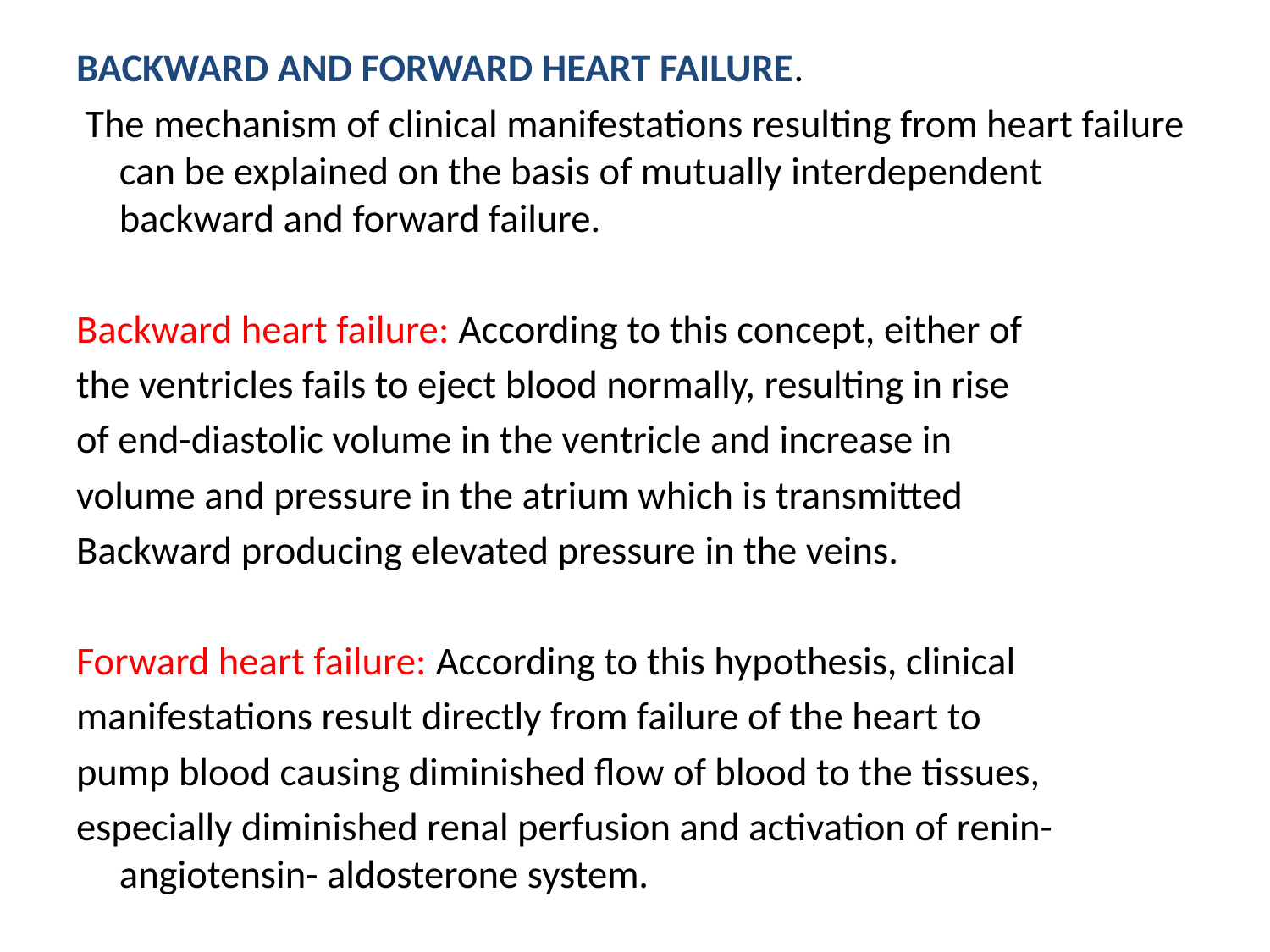

BACKWARD AND FORWARD HEART FAILURE.
 The mechanism of clinical manifestations resulting from heart failure can be explained on the basis of mutually interdependent backward and forward failure.

Backward heart failure: According to this concept, either of
the ventricles fails to eject blood normally, resulting in rise
of end-diastolic volume in the ventricle and increase in
volume and pressure in the atrium which is transmitted
Backward producing elevated pressure in the veins.

Forward heart failure: According to this hypothesis, clinical
manifestations result directly from failure of the heart to
pump blood causing diminished flow of blood to the tissues,
especially diminished renal perfusion and activation of renin- angiotensin- aldosterone system.